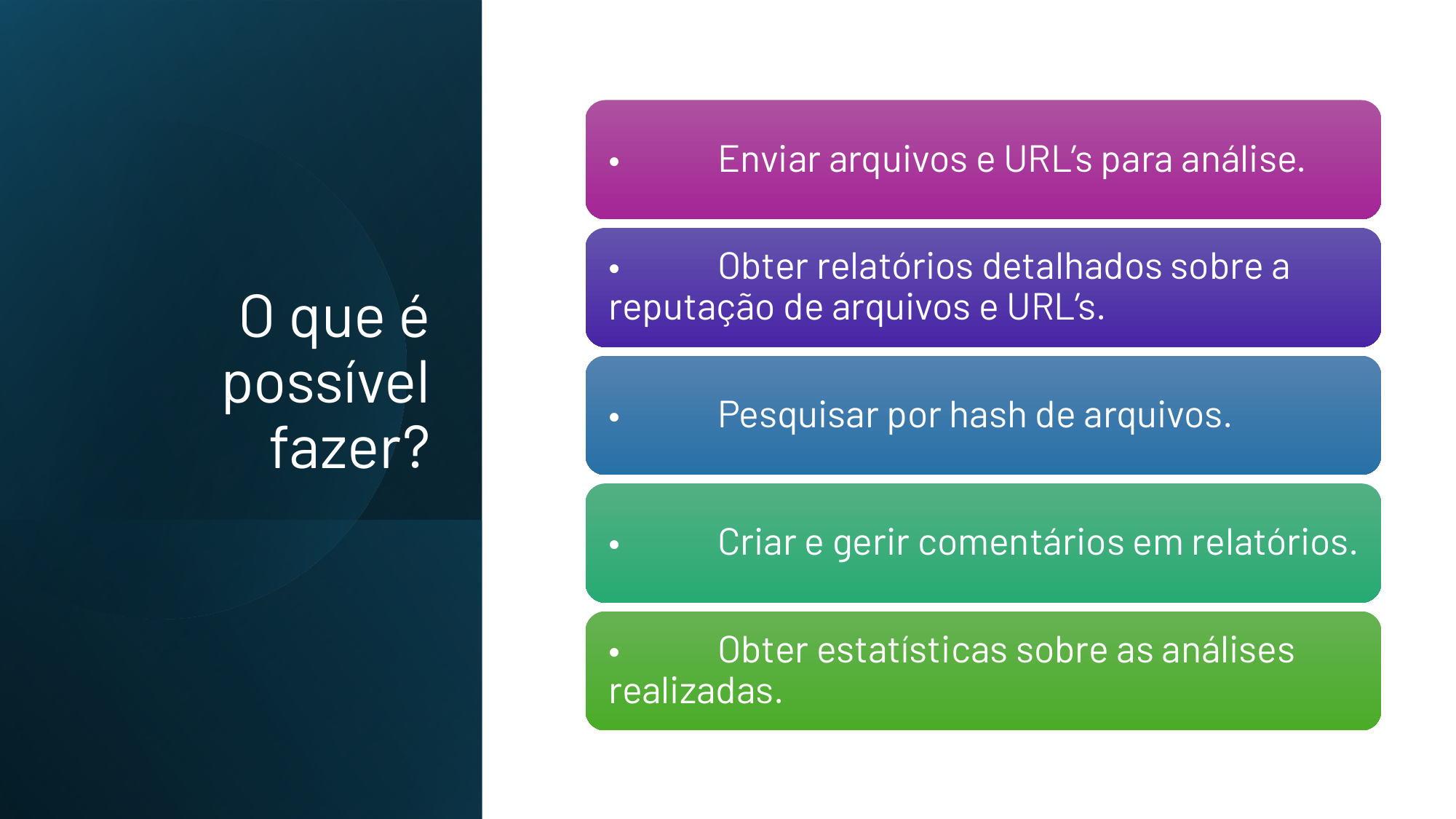

•	Enviar arquivos e URL’s para análise.
•	Obter relatórios detalhados sobre a reputação de arquivos e URL’s.
•	Pesquisar por hash de arquivos.
•	Criar e gerir comentários em relatórios.
•	Obter estatísticas sobre as análises realizadas.

# O que é possível fazer?